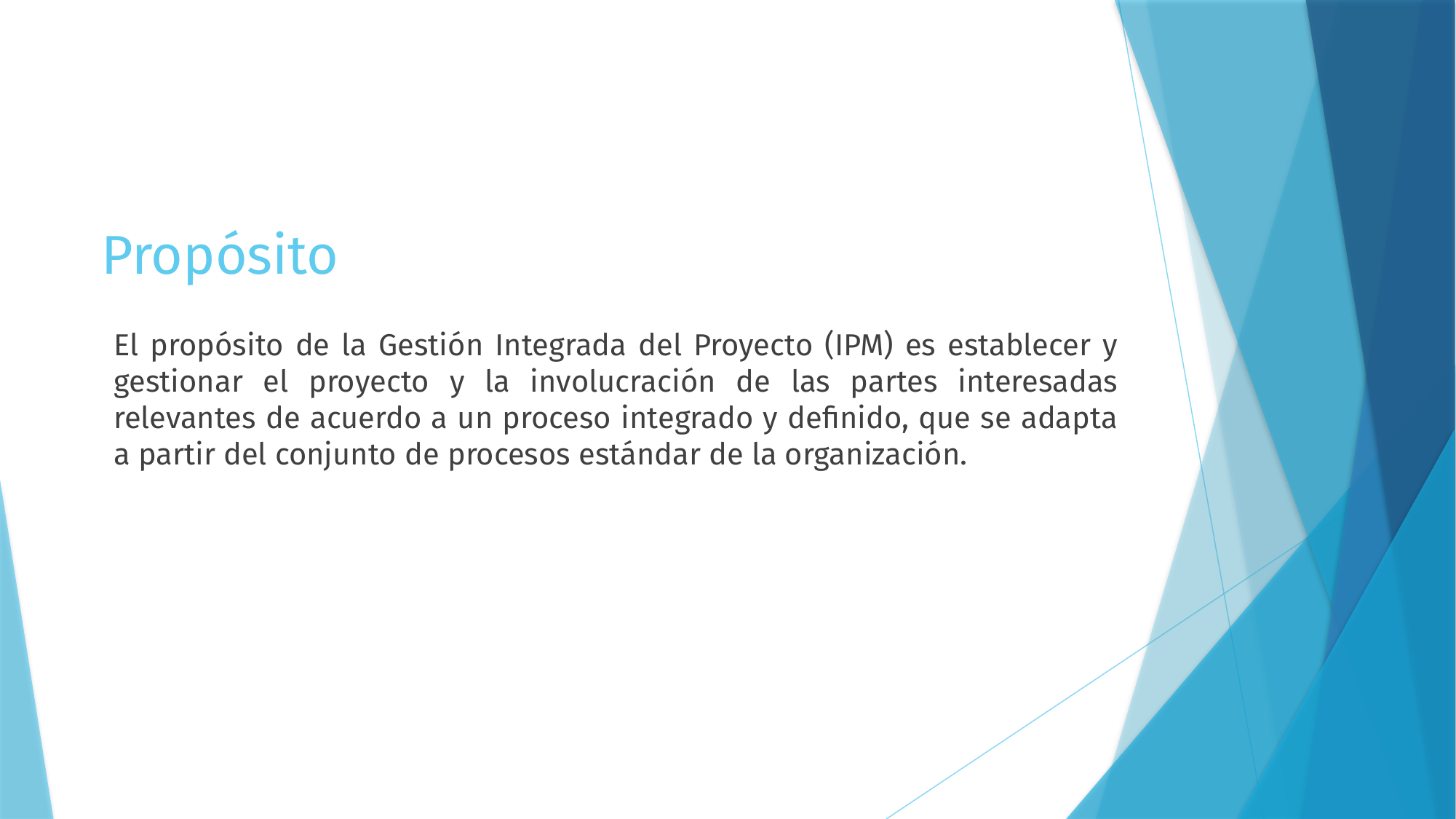

# Propósito
El propósito de la Gestión Integrada del Proyecto (IPM) es establecer y gestionar el proyecto y la involucración de las partes interesadas relevantes de acuerdo a un proceso integrado y definido, que se adapta a partir del conjunto de procesos estándar de la organización.